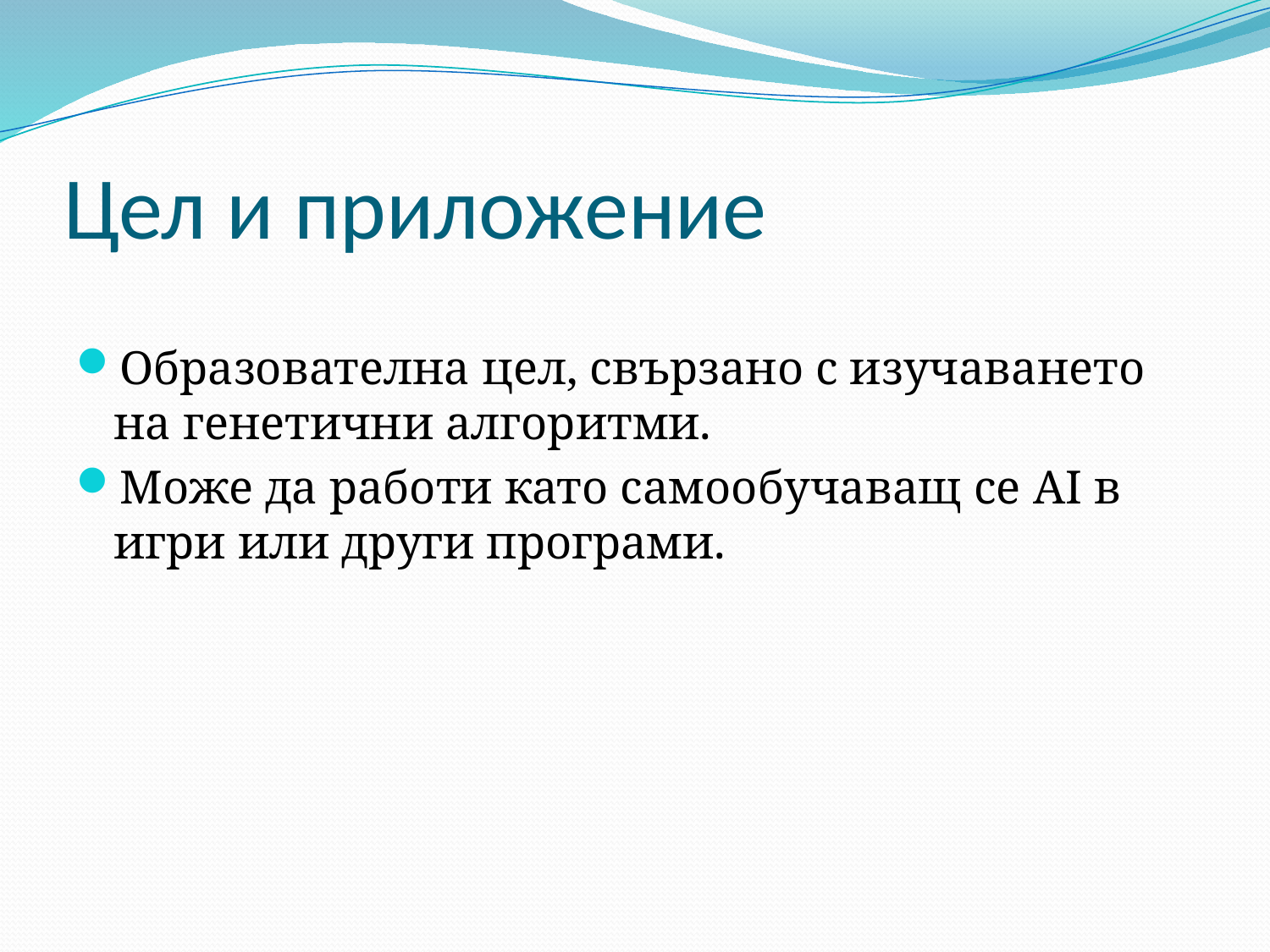

# Цел и приложение

Образователна цел, свързано с изучаването на генетични алгоритми.
Може да работи като самообучаващ се AI в игри или други програми.